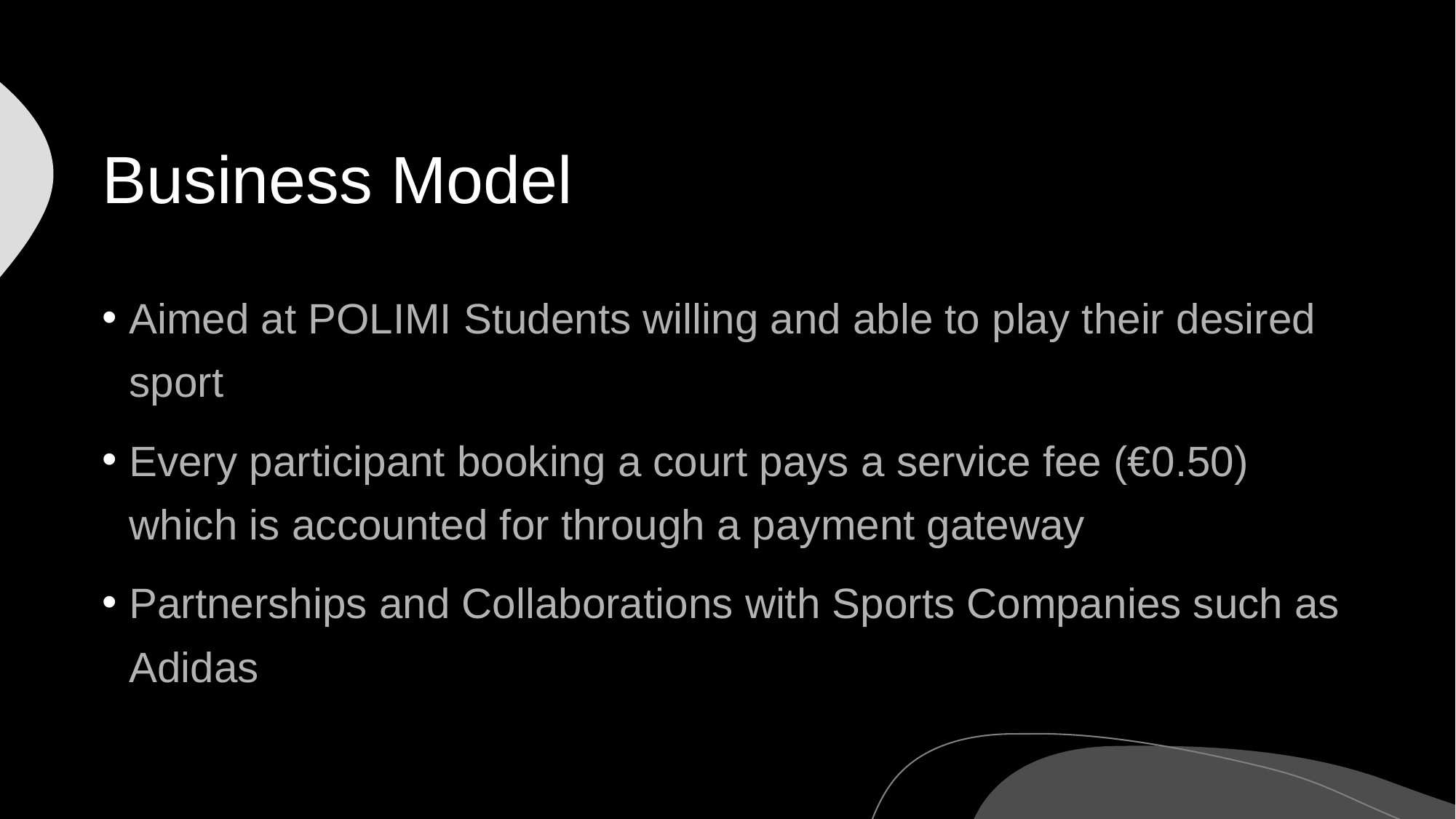

# Business Model
Aimed at POLIMI Students willing and able to play their desired sport
Every participant booking a court pays a service fee (€0.50) which is accounted for through a payment gateway
Partnerships and Collaborations with Sports Companies such as Adidas